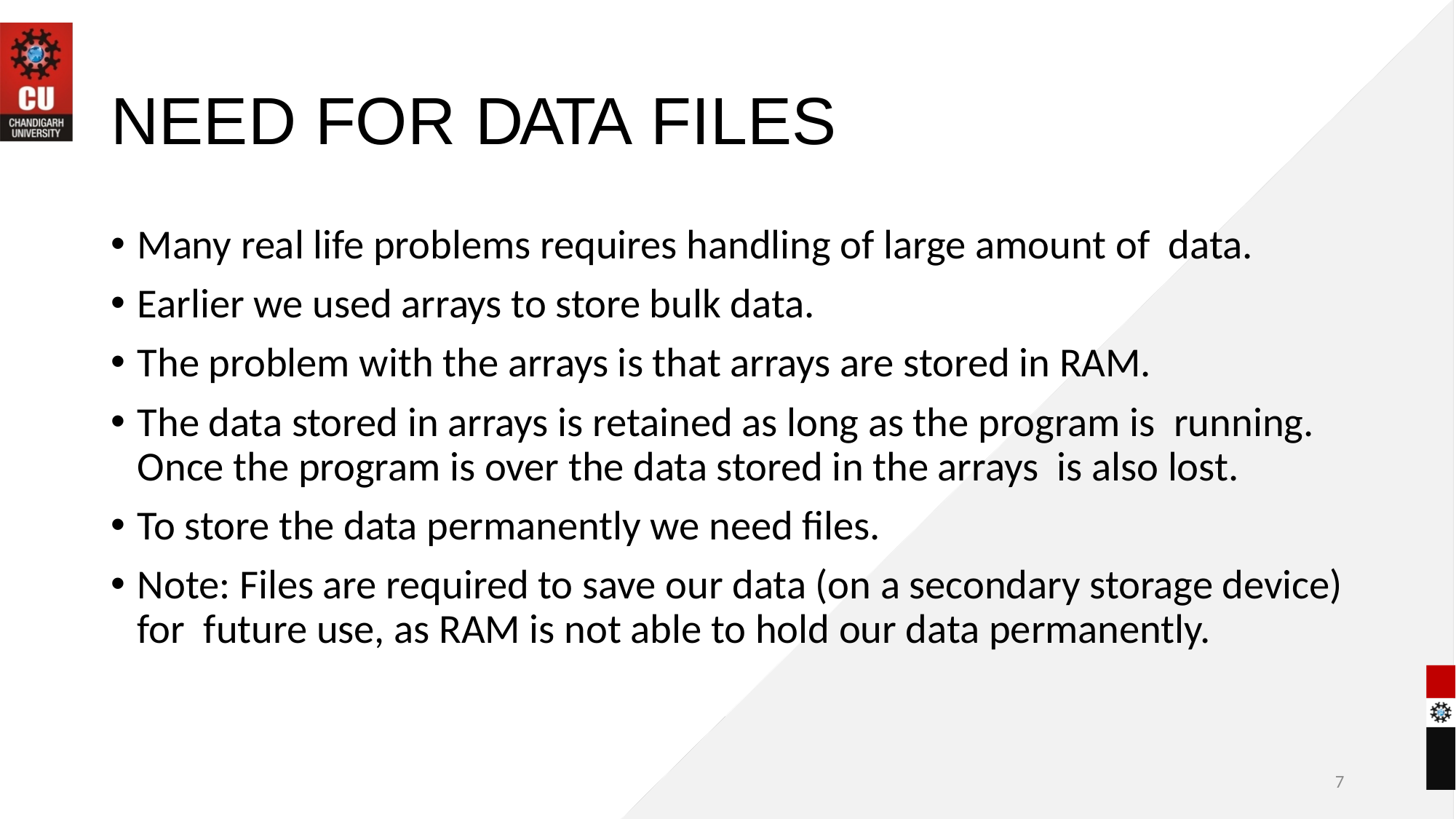

# NEED FOR DATA FILES
Many real life problems requires handling of large amount of  data.
Earlier we used arrays to store bulk data.
The problem with the arrays is that arrays are stored in RAM.
The data stored in arrays is retained as long as the program is  running. Once the program is over the data stored in the arrays  is also lost.
To store the data permanently we need files.
Note: Files are required to save our data (on a secondary storage device) for  future use, as RAM is not able to hold our data permanently.

7